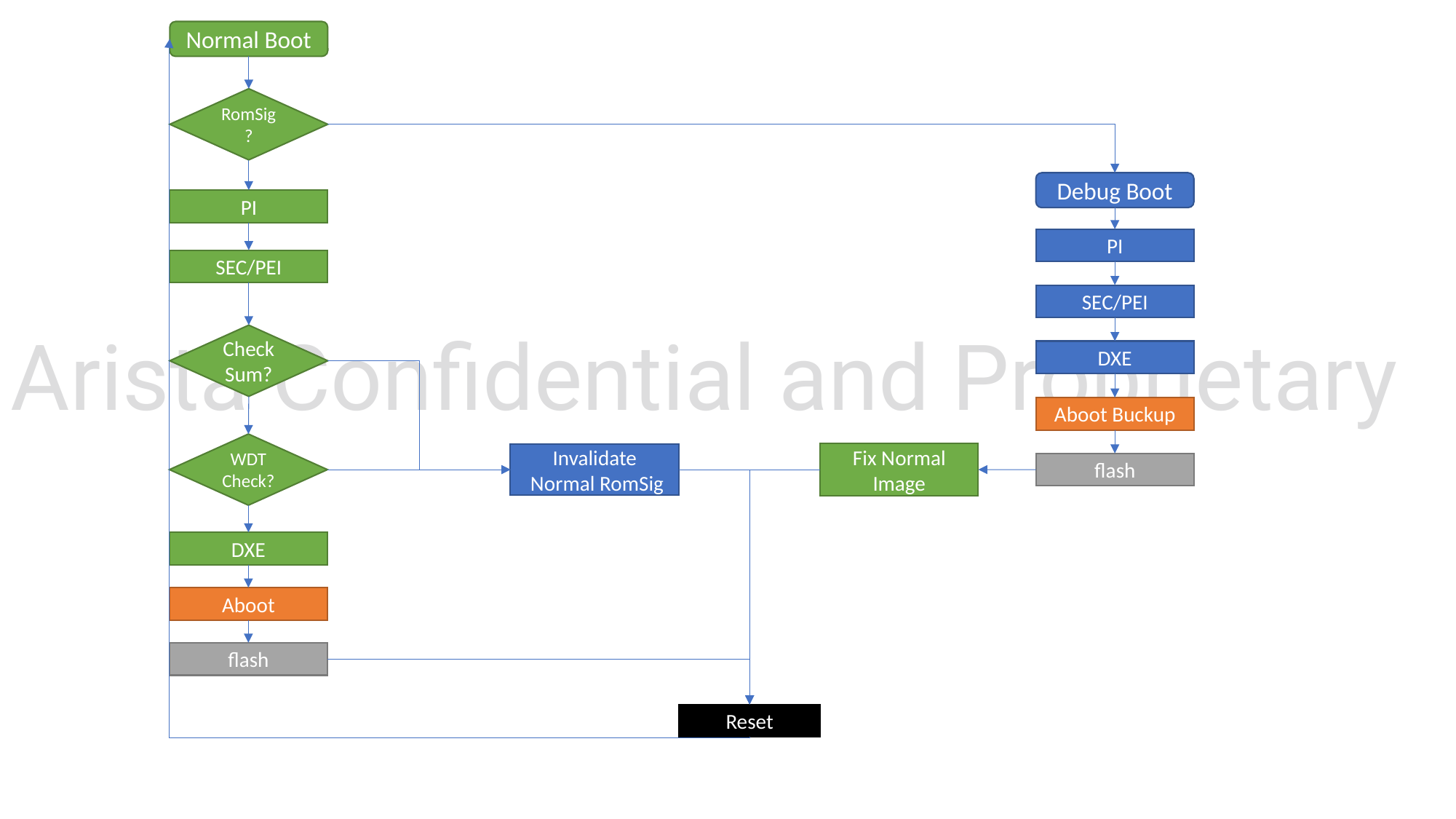

Normal Boot
RomSig?
Debug Boot
PI
PI
SEC/PEI
SEC/PEI
Arista Confidential and Proprietary
CheckSum?
DXE
Aboot Buckup
WDT
Check?
Fix Normal Image
Invalidate
 Normal RomSig
flash
DXE
Aboot
flash
Reset